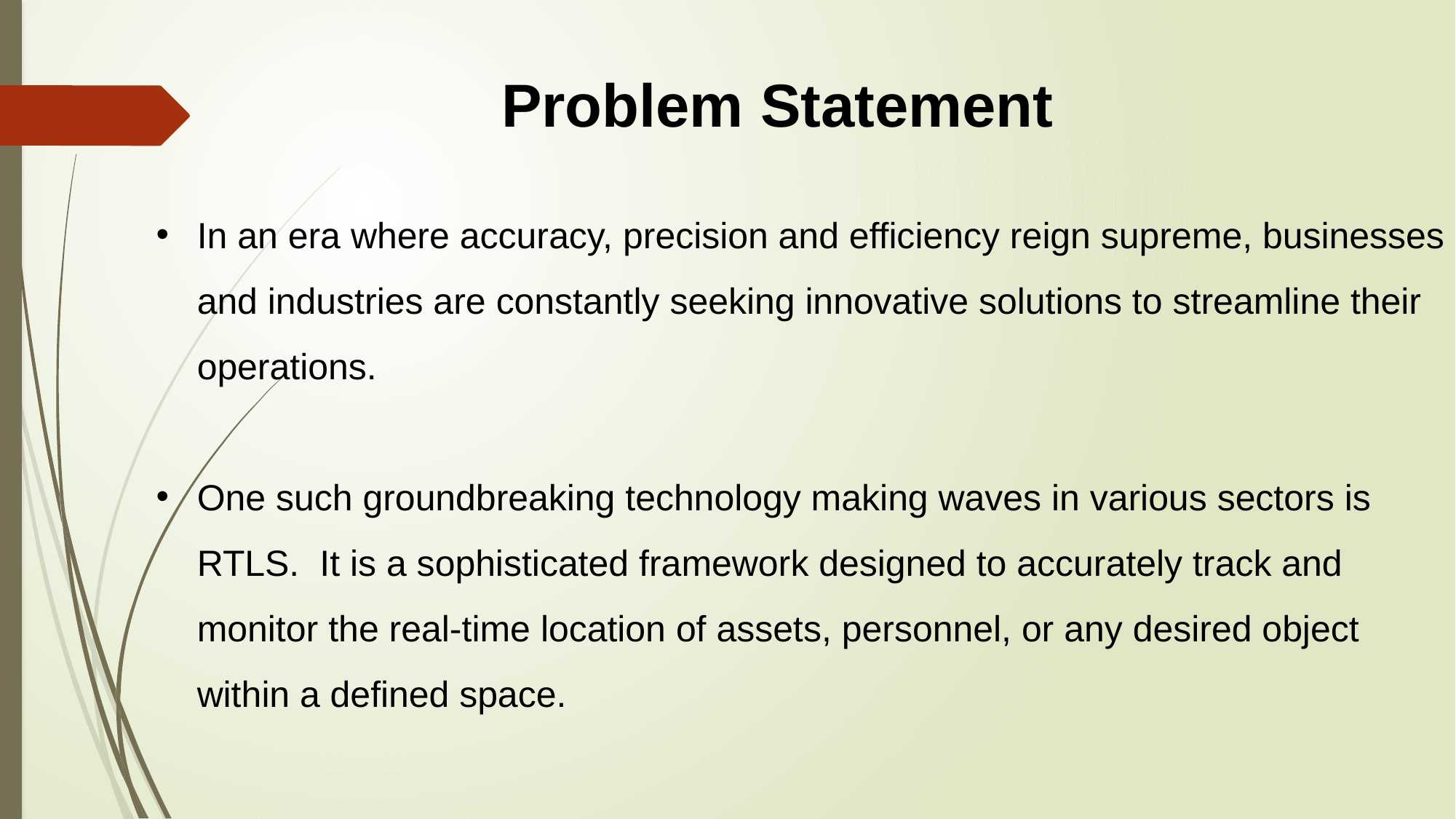

Problem Statement
In an era where accuracy, precision and efficiency reign supreme, businesses and industries are constantly seeking innovative solutions to streamline their operations.

One such groundbreaking technology making waves in various sectors is RTLS.  It is a sophisticated framework designed to accurately track and monitor the real-time location of assets, personnel, or any desired object within a defined space.